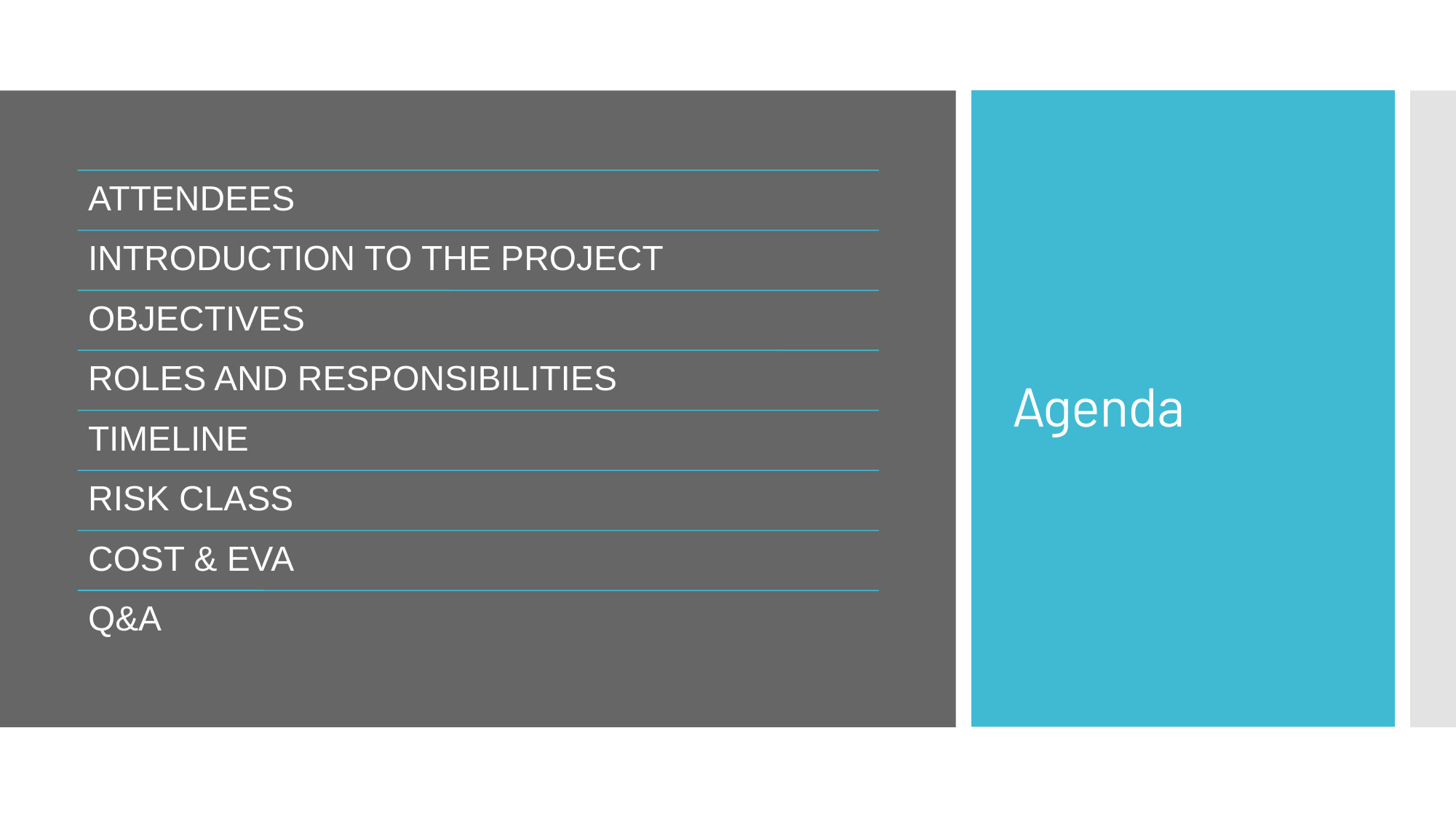

# Agenda
ATTENDEES
INTRODUCTION TO THE PROJECT
OBJECTIVES
ROLES AND RESPONSIBILITIES
TIMELINE
RISK CLASS
COST & EVA
Q&A